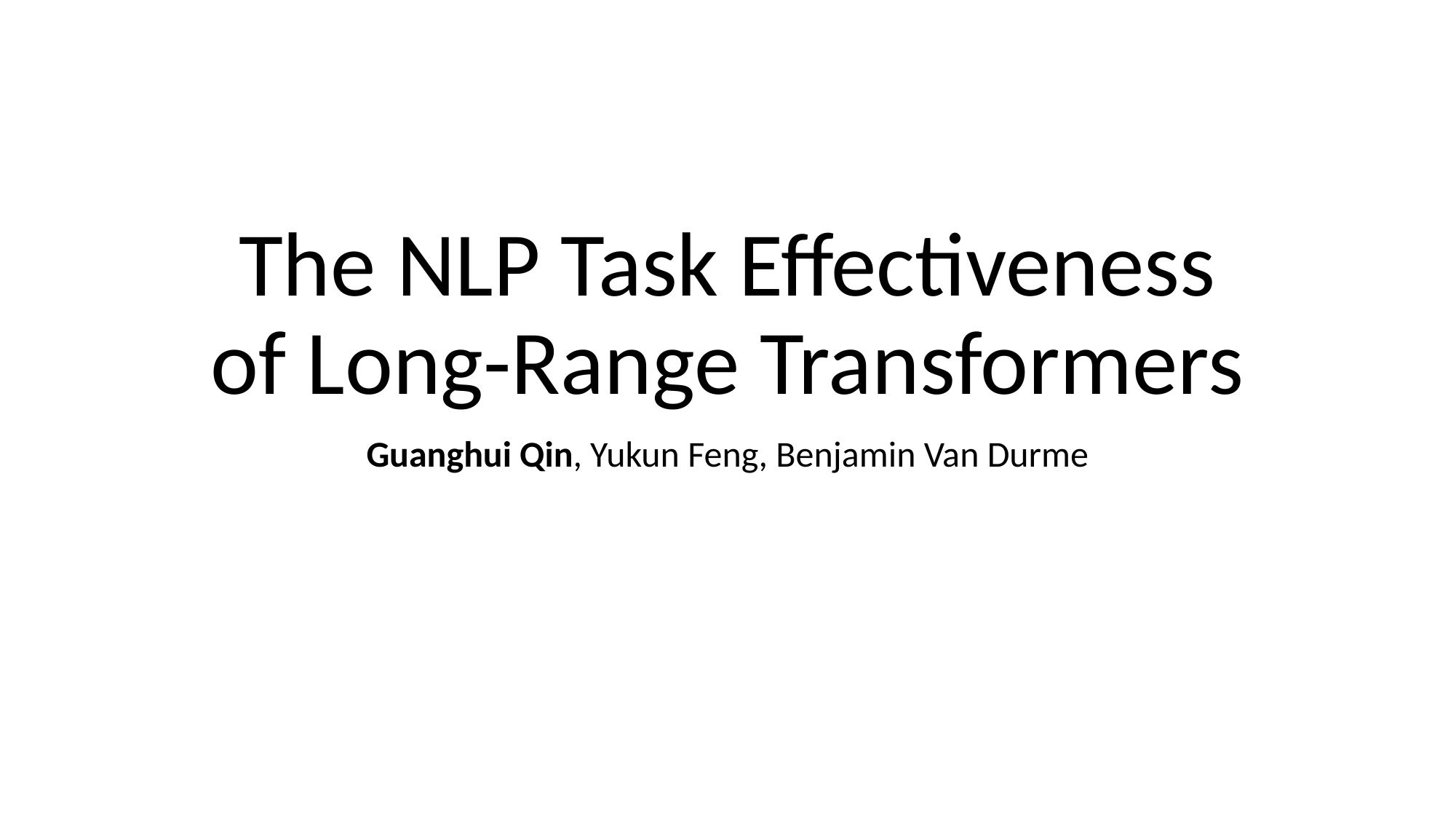

# The NLP Task Effectiveness of Long-Range Transformers
Guanghui Qin, Yukun Feng, Benjamin Van Durme